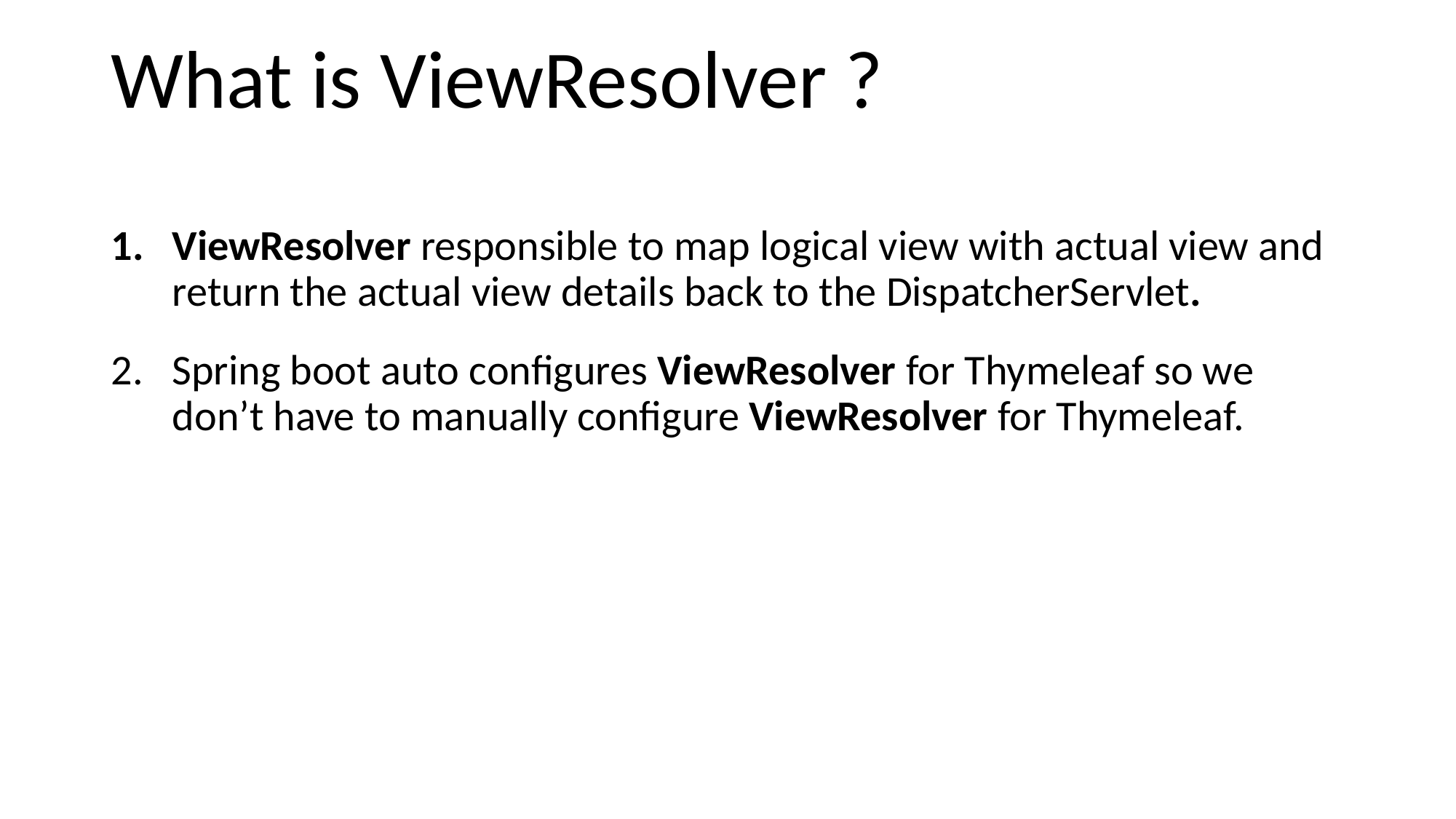

# What is ViewResolver ?
ViewResolver responsible to map logical view with actual view and return the actual view details back to the DispatcherServlet.
Spring boot auto configures ViewResolver for Thymeleaf so we don’t have to manually configure ViewResolver for Thymeleaf.